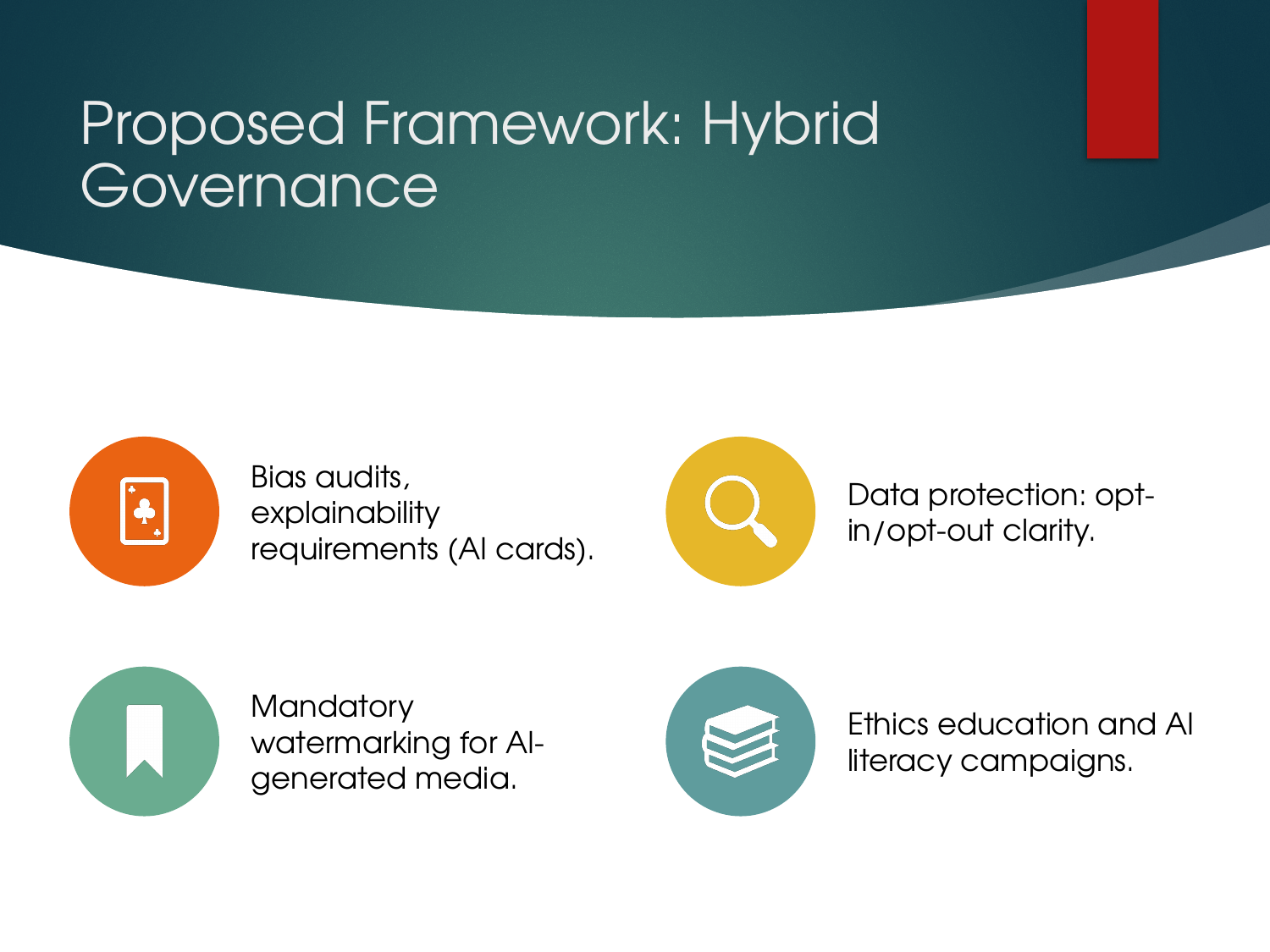

# Proposed Framework: Hybrid Governance

Bias audits, explainability requirements (AI cards).
Data protection: opt-in/opt-out clarity.
Mandatory watermarking for AI-generated media.
Ethics education and AI literacy campaigns.